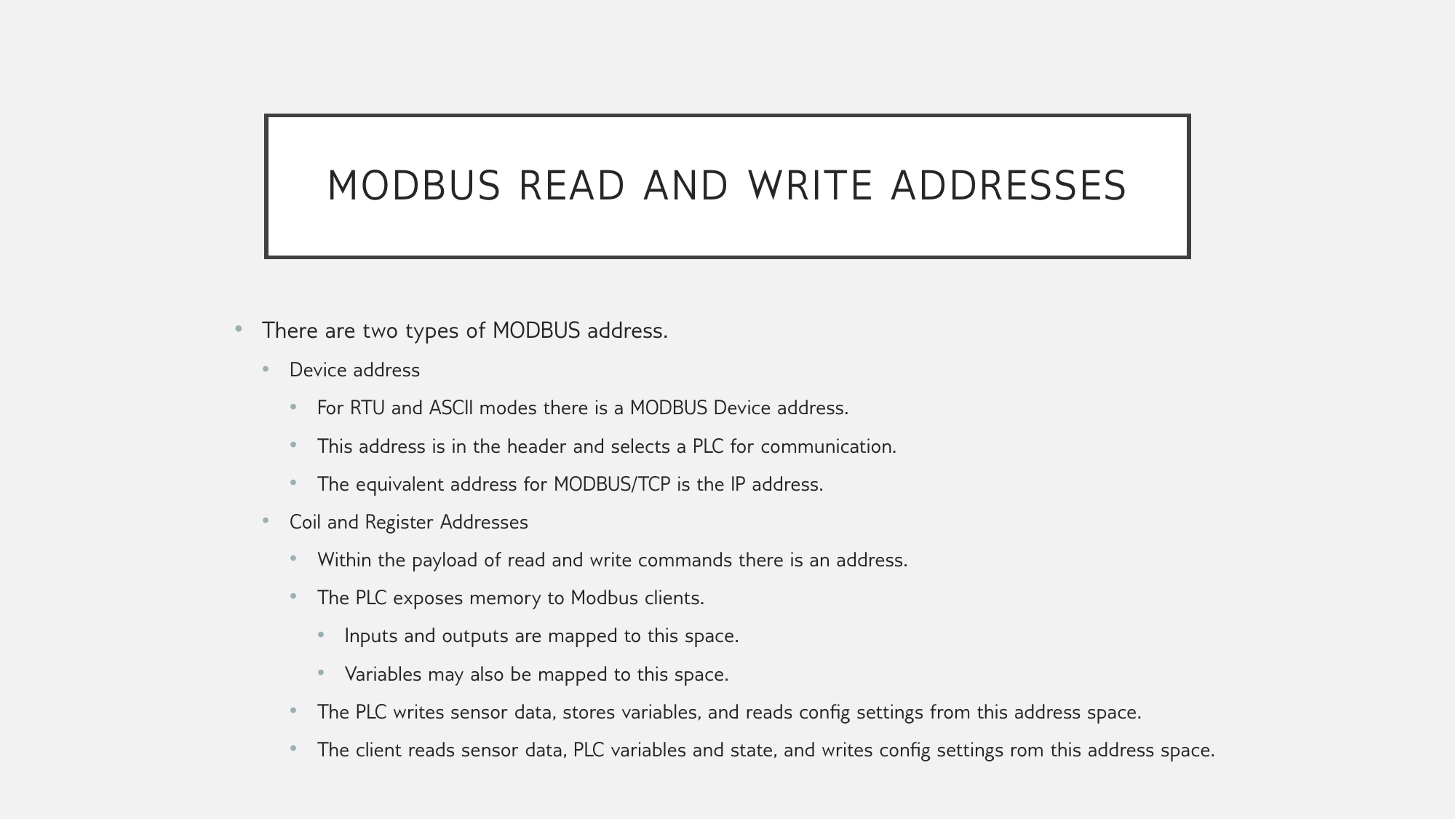

# MODBUS READ and WRITE ADDRESSES
There are two types of MODBUS address.
Device address
For RTU and ASCII modes there is a MODBUS Device address.
This address is in the header and selects a PLC for communication.
The equivalent address for MODBUS/TCP is the IP address.
Coil and Register Addresses
Within the payload of read and write commands there is an address.
The PLC exposes memory to Modbus clients.
Inputs and outputs are mapped to this space.
Variables may also be mapped to this space.
The PLC writes sensor data, stores variables, and reads config settings from this address space.
The client reads sensor data, PLC variables and state, and writes config settings rom this address space.